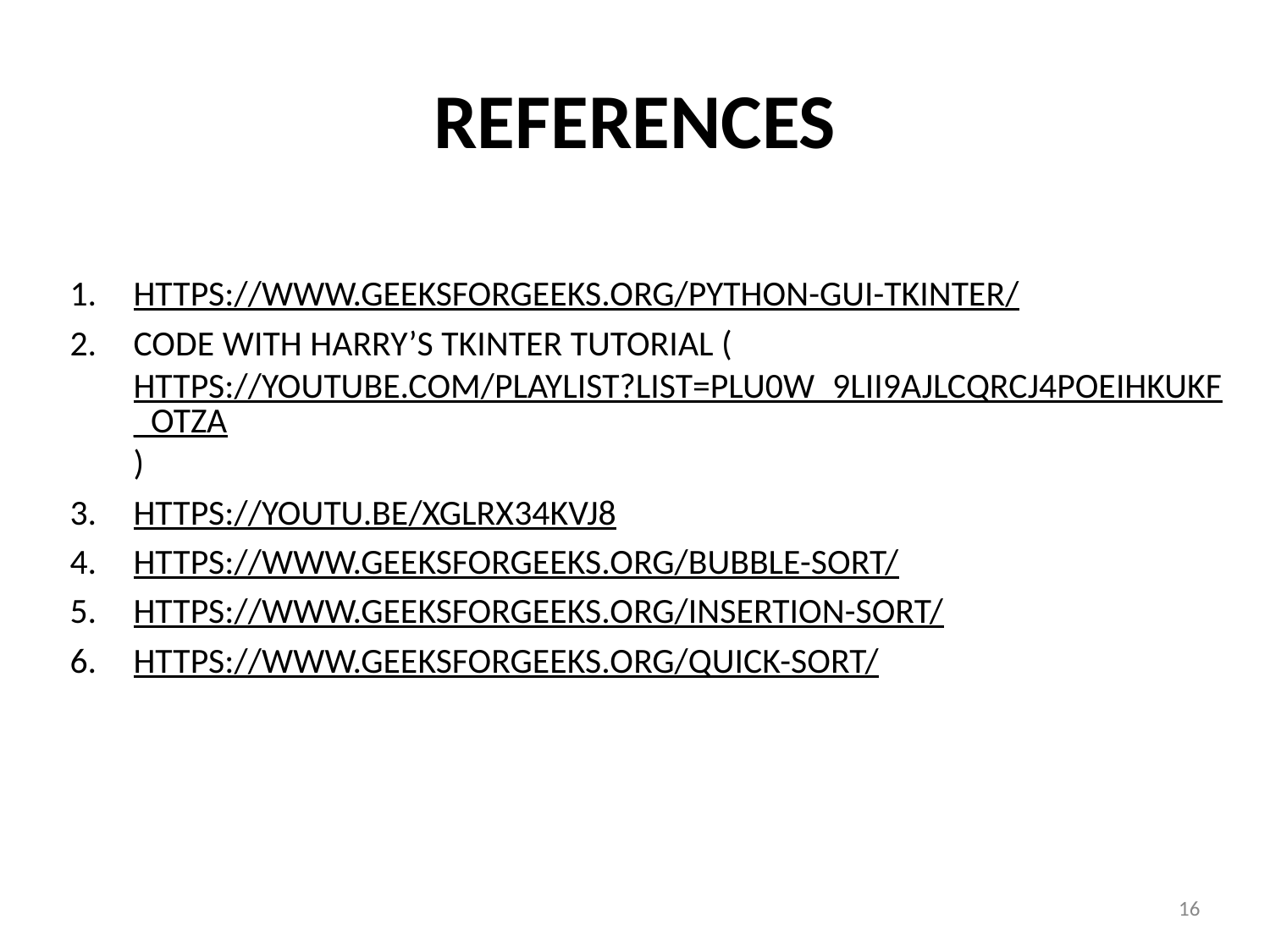

# References
https://www.geeksforgeeks.org/python-gui-tkinter/
code with harry’s tkinter tutorial (https://youtube.com/playlist?list=plu0w_9lii9ajlcqrcj4poeihkukf_otza)
https://youtu.be/xglrx34kvj8
https://www.geeksforgeeks.org/bubble-sort/
https://www.geeksforgeeks.org/insertion-sort/
https://www.geeksforgeeks.org/quick-sort/
16